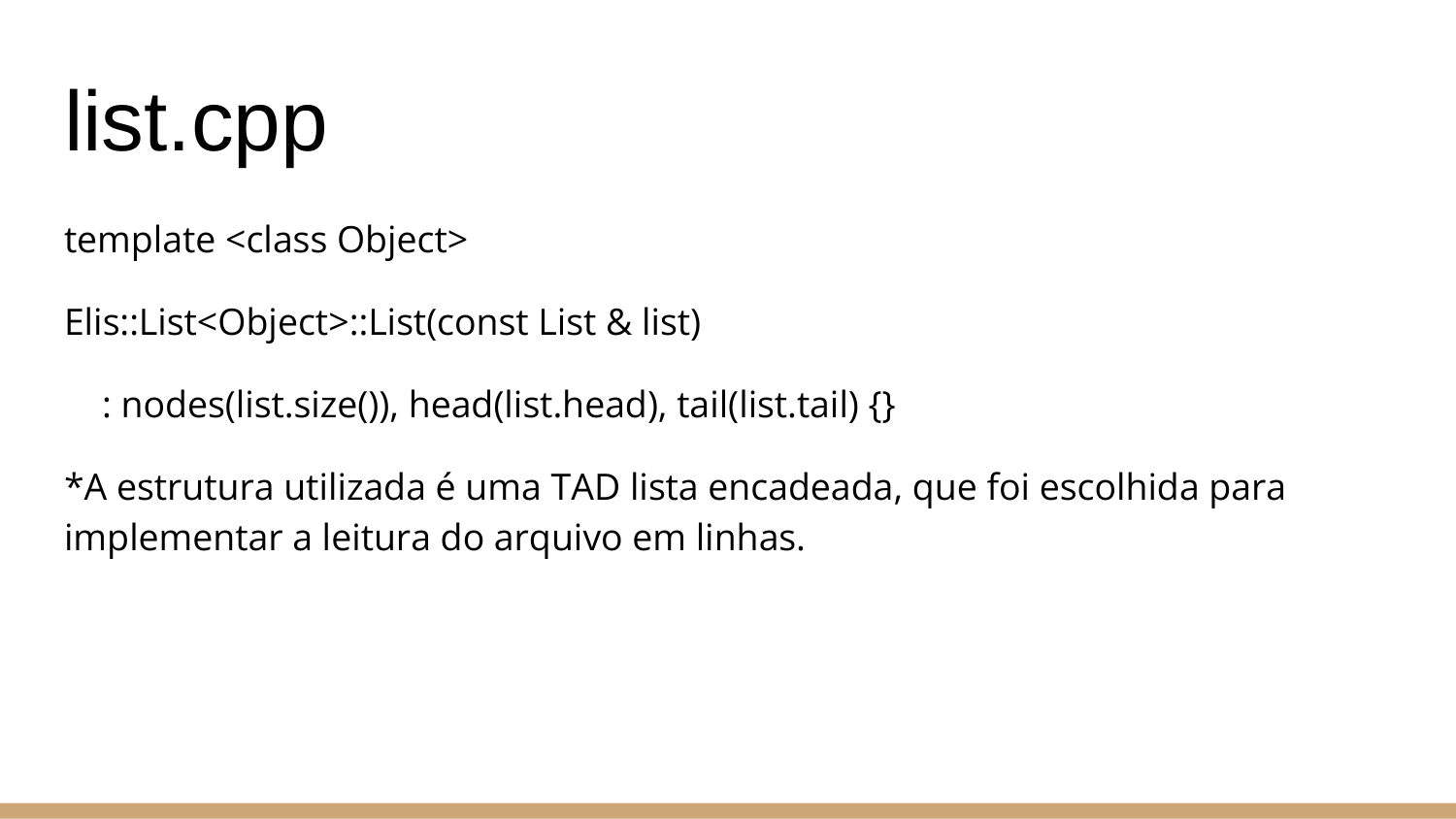

# list.cpp
template <class Object>
Elis::List<Object>::List(const List & list)
    : nodes(list.size()), head(list.head), tail(list.tail) {}
*A estrutura utilizada é uma TAD lista encadeada, que foi escolhida para implementar a leitura do arquivo em linhas.